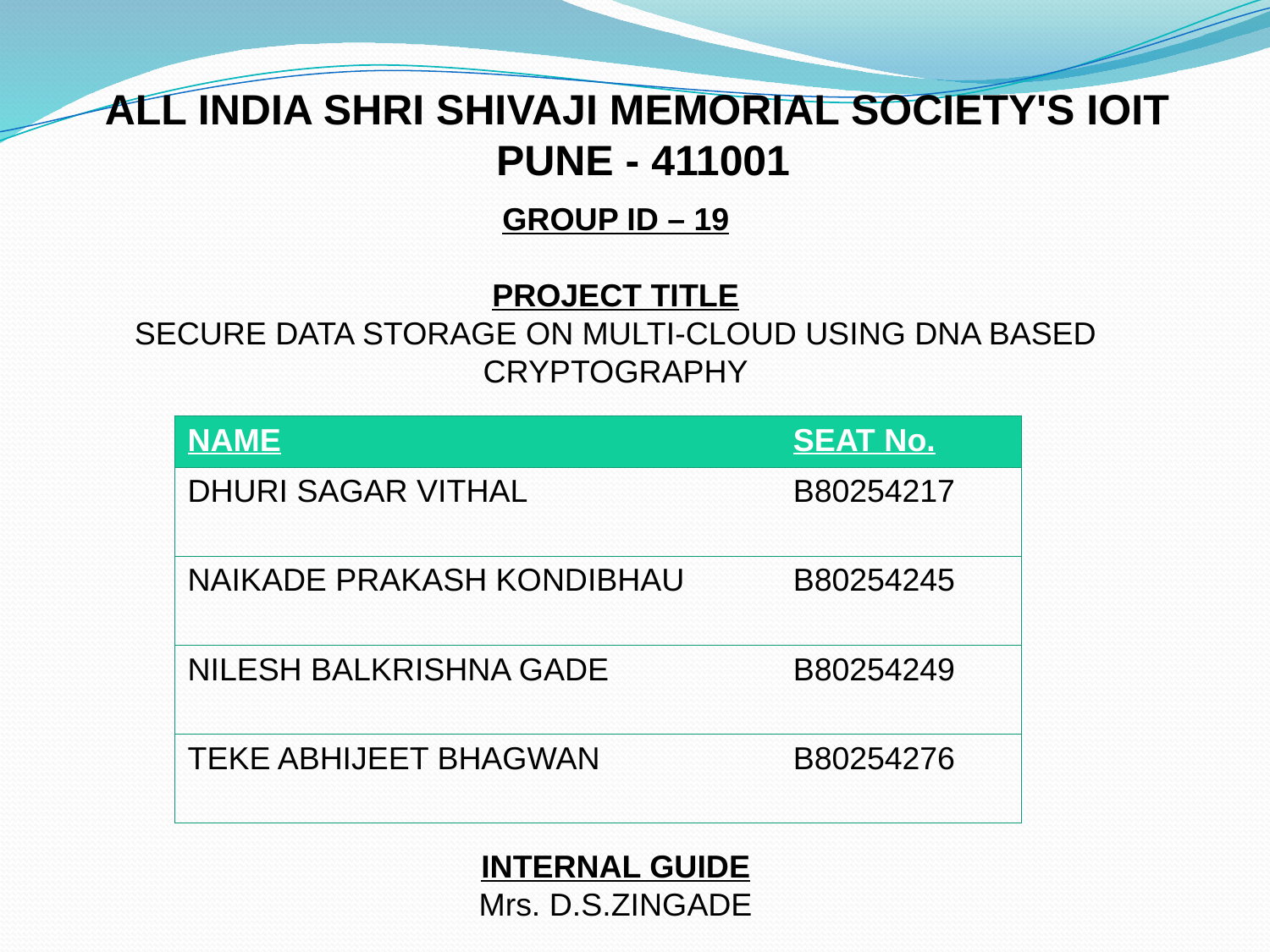

ALL INDIA SHRI SHIVAJI MEMORIAL SOCIETY'S IOIT
PUNE - 411001

GROUP ID – 19

PROJECT TITLE
SECURE DATA STORAGE ON MULTI-CLOUD USING DNA BASED CRYPTOGRAPHY

INTERNAL GUIDE
Mrs. D.S.ZINGADE

| NAME | SEAT No. |
| --- | --- |
| DHURI SAGAR VITHAL | B80254217 |
| NAIKADE PRAKASH KONDIBHAU | B80254245 |
| NILESH BALKRISHNA GADE | B80254249 |
| TEKE ABHIJEET BHAGWAN | B80254276 |